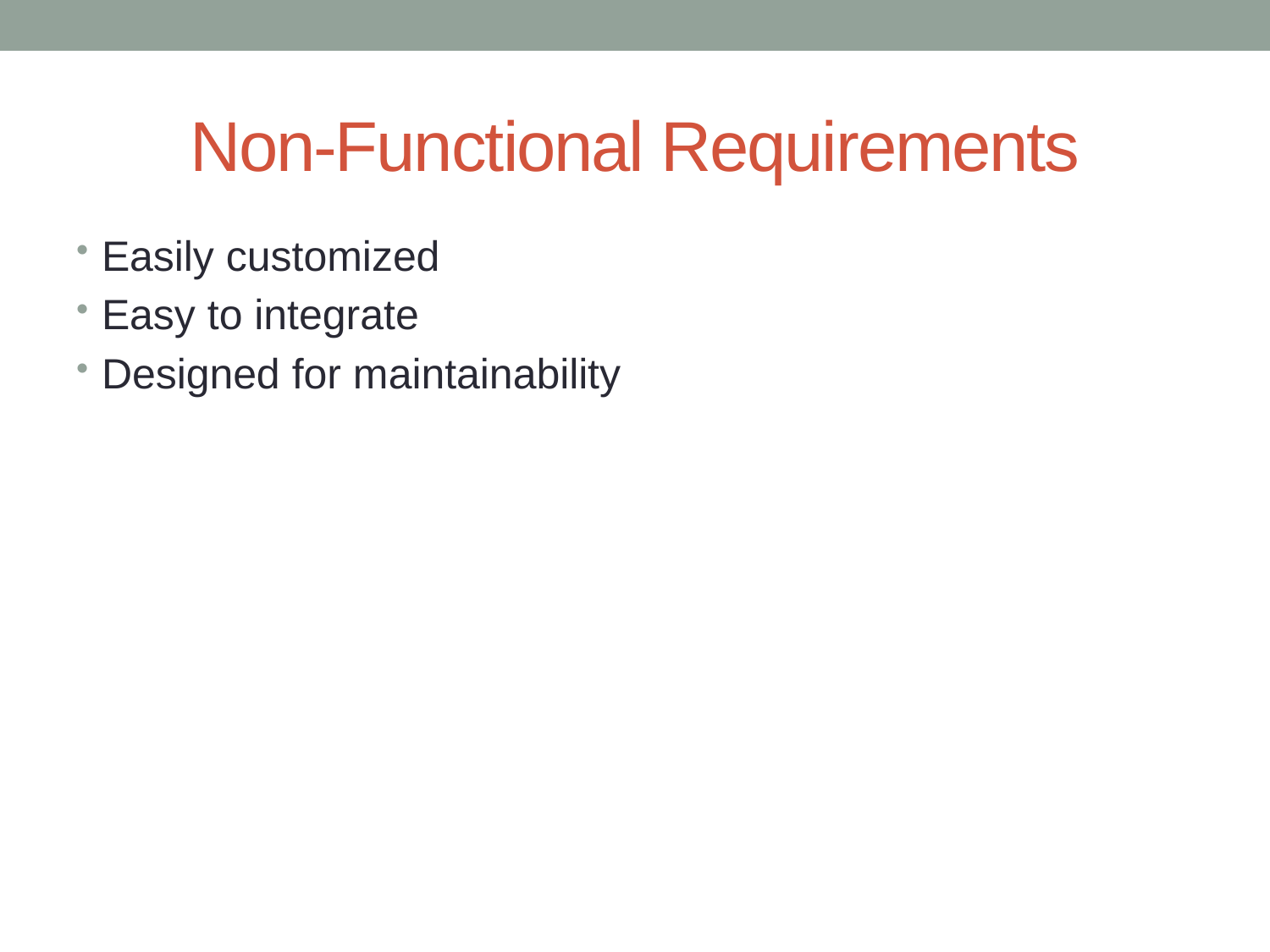

# Non-Functional Requirements
Easily customized
Easy to integrate
Designed for maintainability